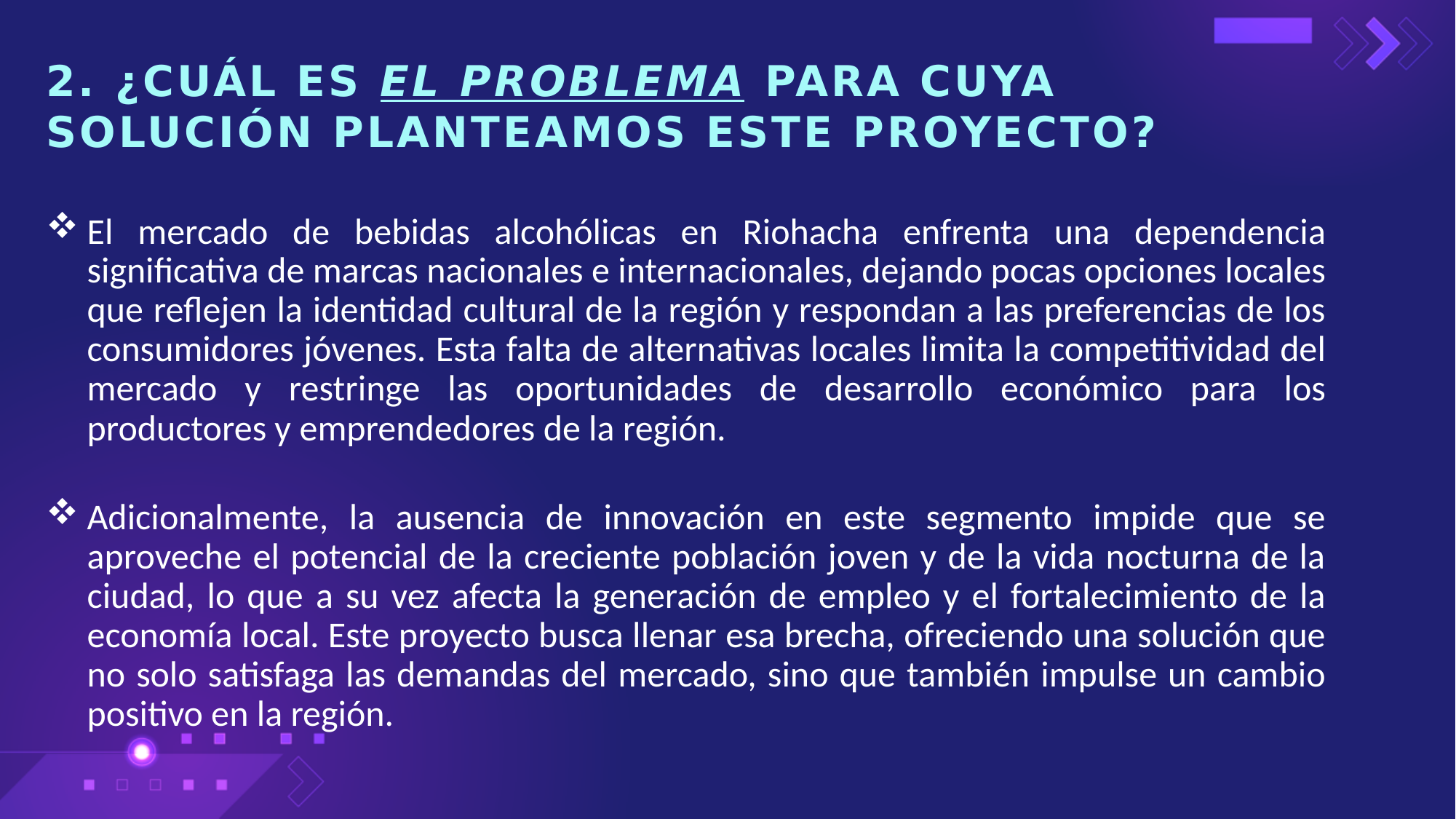

2. ¿CUÁL ES EL PROBLEMA PARA CUYA SOLUCIÓN PLANTEAMOS ESTE PROYECTO?
El mercado de bebidas alcohólicas en Riohacha enfrenta una dependencia significativa de marcas nacionales e internacionales, dejando pocas opciones locales que reflejen la identidad cultural de la región y respondan a las preferencias de los consumidores jóvenes. Esta falta de alternativas locales limita la competitividad del mercado y restringe las oportunidades de desarrollo económico para los productores y emprendedores de la región.

Adicionalmente, la ausencia de innovación en este segmento impide que se aproveche el potencial de la creciente población joven y de la vida nocturna de la ciudad, lo que a su vez afecta la generación de empleo y el fortalecimiento de la economía local. Este proyecto busca llenar esa brecha, ofreciendo una solución que no solo satisfaga las demandas del mercado, sino que también impulse un cambio positivo en la región.